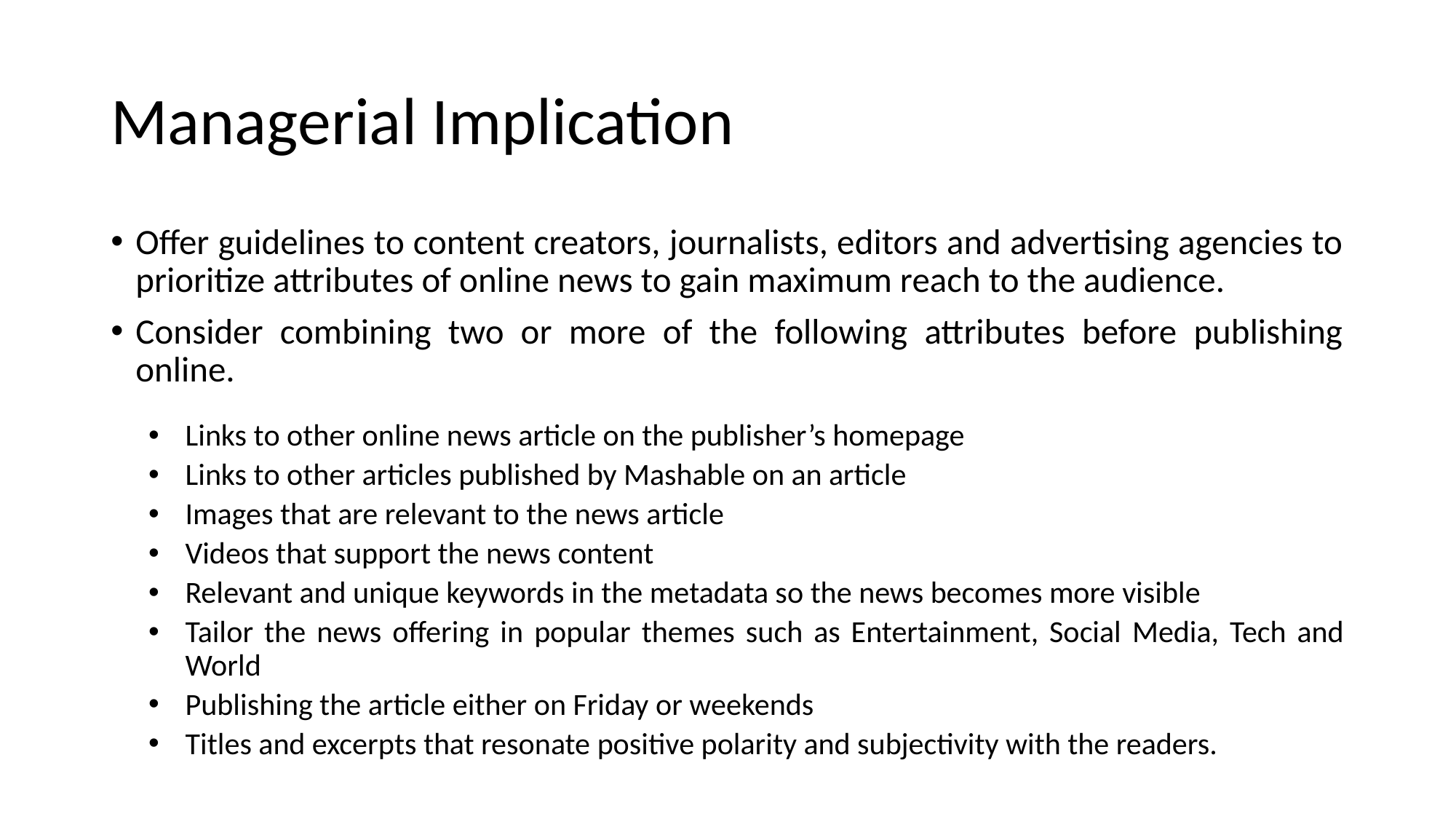

# Managerial Implication
Offer guidelines to content creators, journalists, editors and advertising agencies to prioritize attributes of online news to gain maximum reach to the audience.
Consider combining two or more of the following attributes before publishing online.

Links to other online news article on the publisher’s homepage
Links to other articles published by Mashable on an article
Images that are relevant to the news article
Videos that support the news content
Relevant and unique keywords in the metadata so the news becomes more visible
Tailor the news offering in popular themes such as Entertainment, Social Media, Tech and World
Publishing the article either on Friday or weekends
Titles and excerpts that resonate positive polarity and subjectivity with the readers.